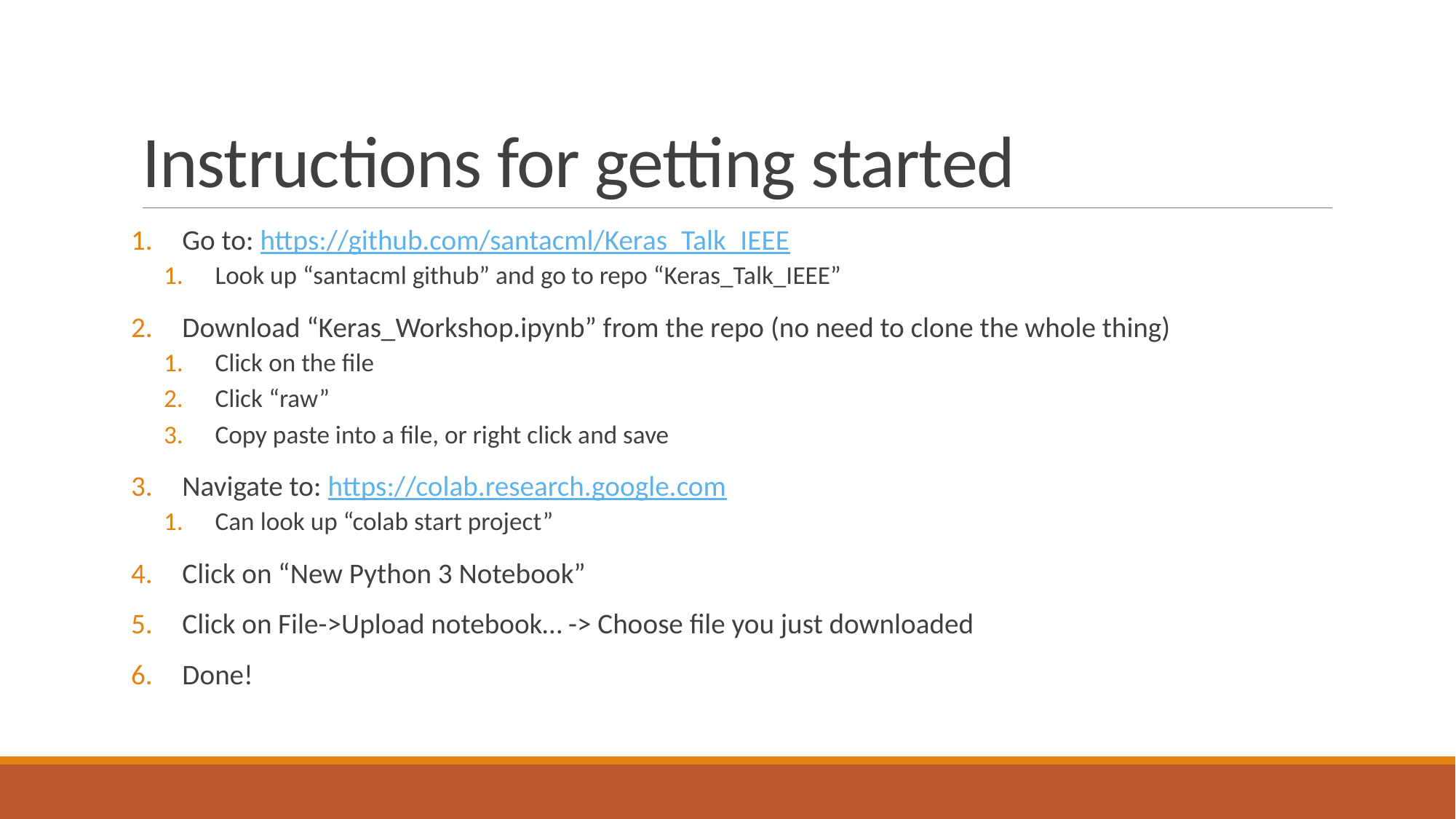

# Instructions for getting started
Go to: https://github.com/santacml/Keras_Talk_IEEE
Look up “santacml github” and go to repo “Keras_Talk_IEEE”
Download “Keras_Workshop.ipynb” from the repo (no need to clone the whole thing)
Click on the file
Click “raw”
Copy paste into a file, or right click and save
Navigate to: https://colab.research.google.com
Can look up “colab start project”
Click on “New Python 3 Notebook”
Click on File->Upload notebook… -> Choose file you just downloaded
Done!